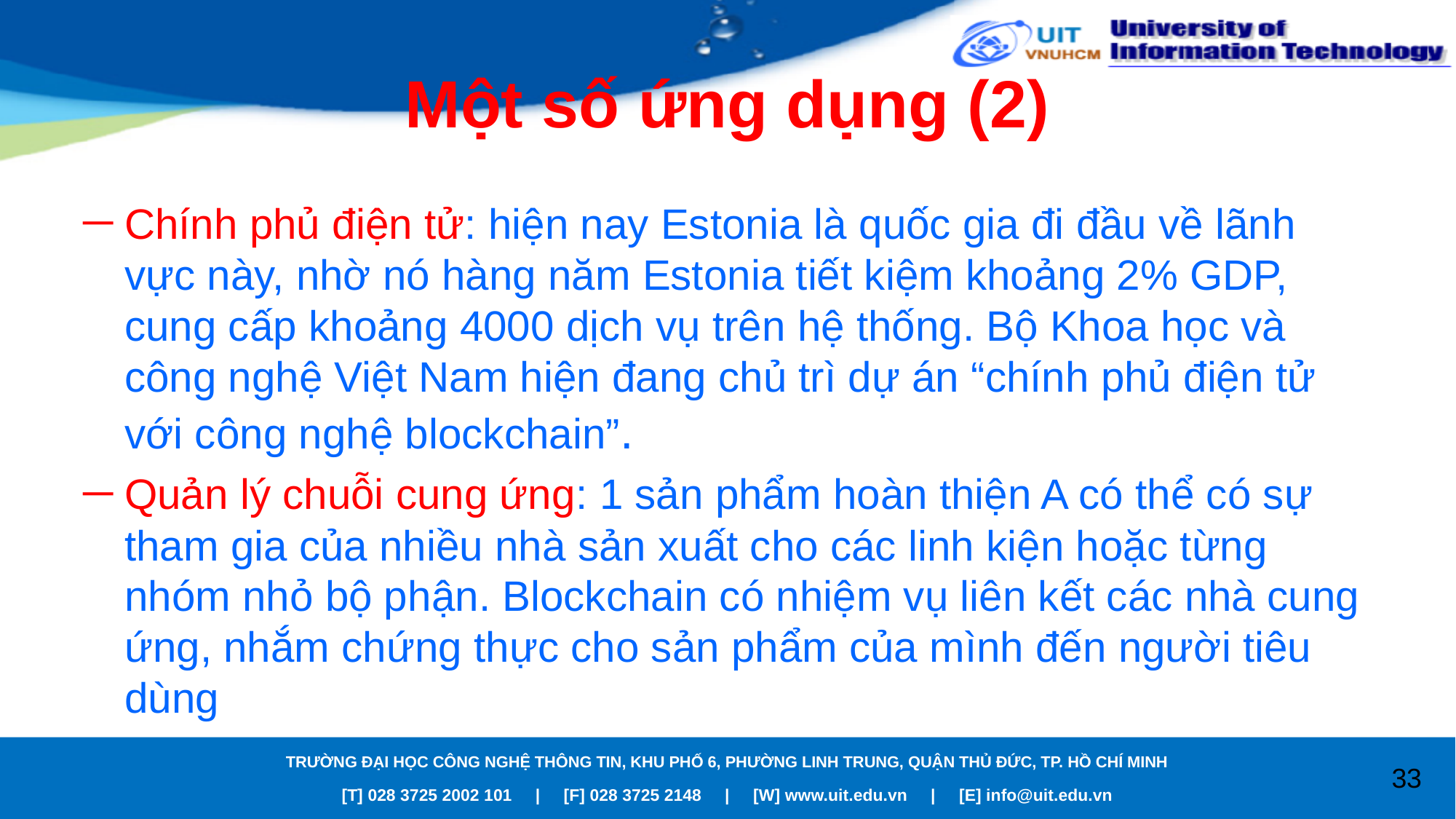

# Một số ứng dụng (2)
Chính phủ điện tử: hiện nay Estonia là quốc gia đi đầu về lãnh vực này, nhờ nó hàng năm Estonia tiết kiệm khoảng 2% GDP, cung cấp khoảng 4000 dịch vụ trên hệ thống. Bộ Khoa học và công nghệ Việt Nam hiện đang chủ trì dự án “chính phủ điện tử với công nghệ blockchain”.
Quản lý chuỗi cung ứng: 1 sản phẩm hoàn thiện A có thể có sự tham gia của nhiều nhà sản xuất cho các linh kiện hoặc từng nhóm nhỏ bộ phận. Blockchain có nhiệm vụ liên kết các nhà cung ứng, nhắm chứng thực cho sản phẩm của mình đến người tiêu dùng